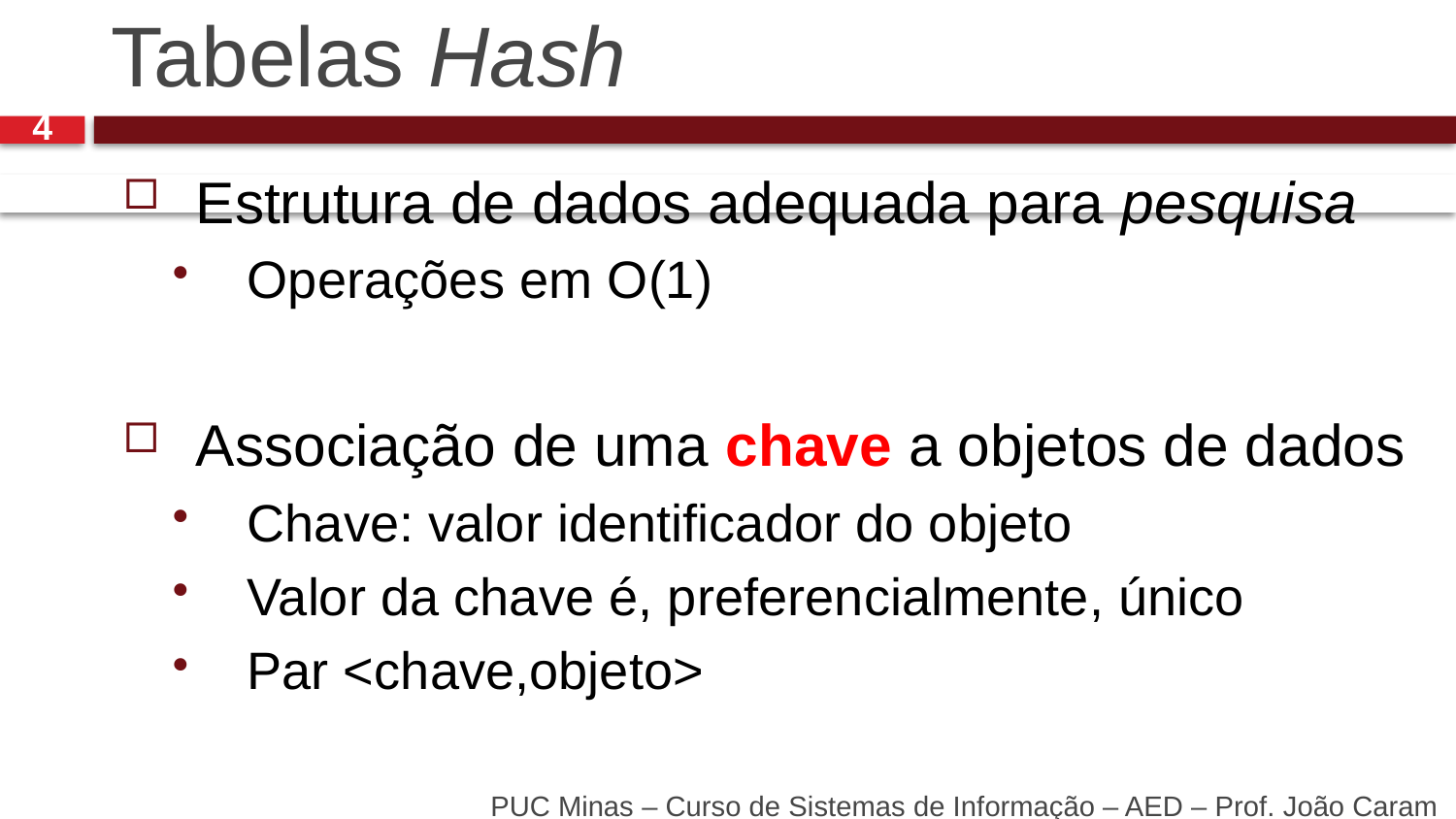

# Tabelas Hash
4
Estrutura de dados adequada para pesquisa
Operações em O(1)

Associação de uma chave a objetos de dados
Chave: valor identificador do objeto
Valor da chave é, preferencialmente, único
Par <chave,objeto>
PUC Minas – Curso de Sistemas de Informação – AED – Prof. João Caram